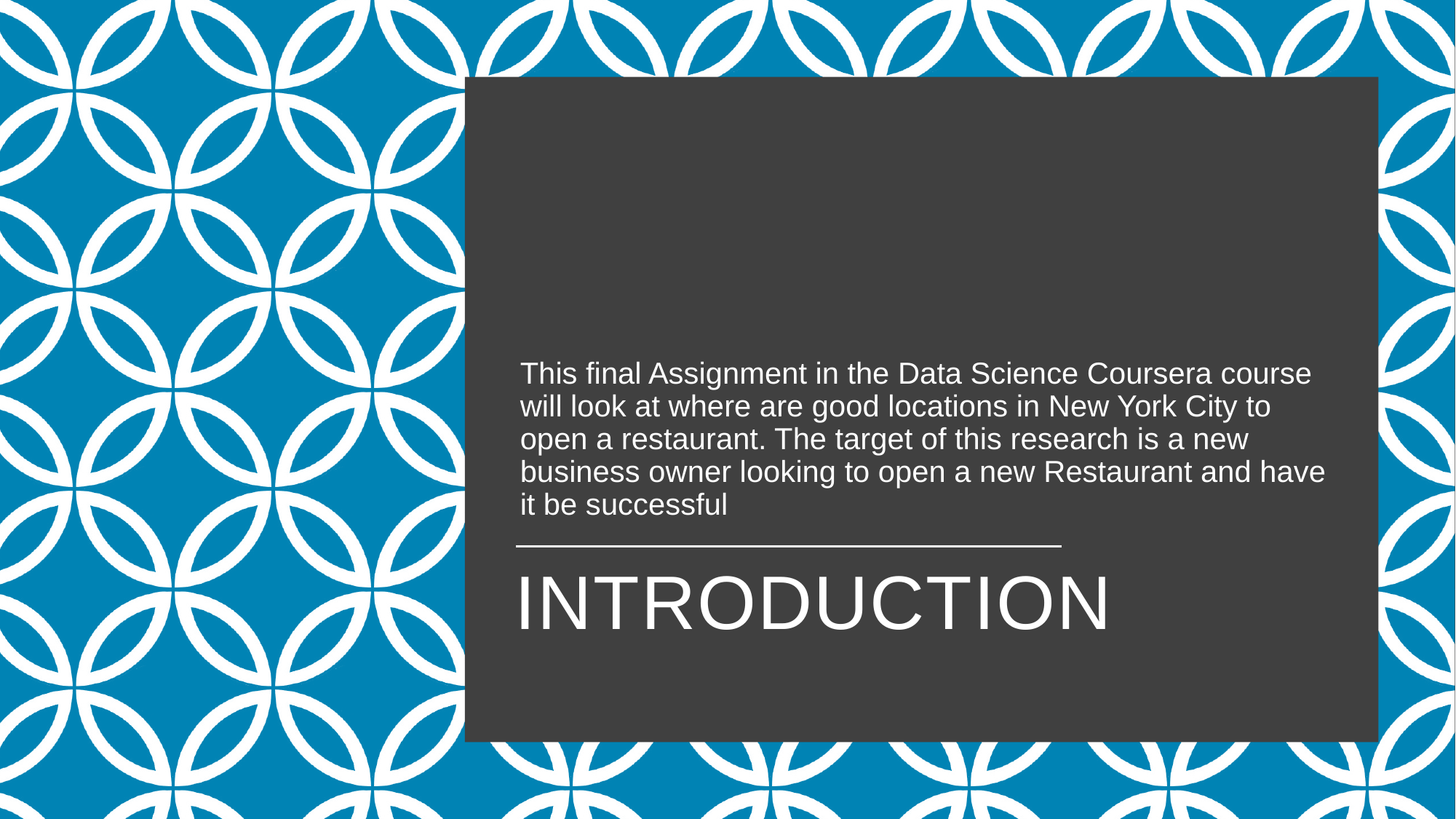

This final Assignment in the Data Science Coursera course will look at where are good locations in New York City to open a restaurant. The target of this research is a new business owner looking to open a new Restaurant and have it be successful
# INTRODUCTION